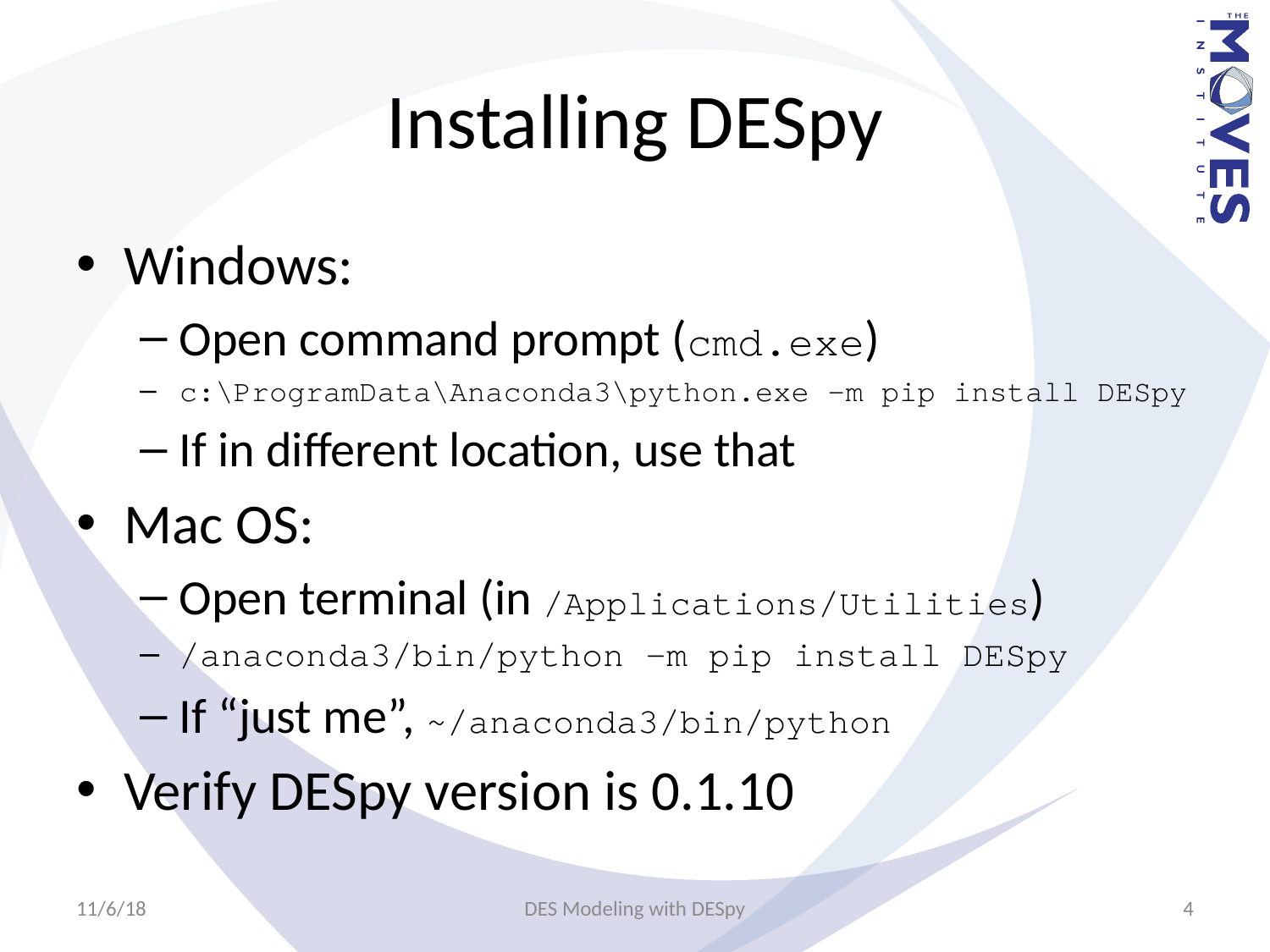

# Installing DESpy
Windows:
Open command prompt (cmd.exe)
c:\ProgramData\Anaconda3\python.exe -m pip install DESpy
If in different location, use that
Mac OS:
Open terminal (in /Applications/Utilities)
/anaconda3/bin/python -m pip install DESpy
If “just me”, ~/anaconda3/bin/python
Verify DESpy version is 0.1.10

11/6/18
DES Modeling with DESpy
4